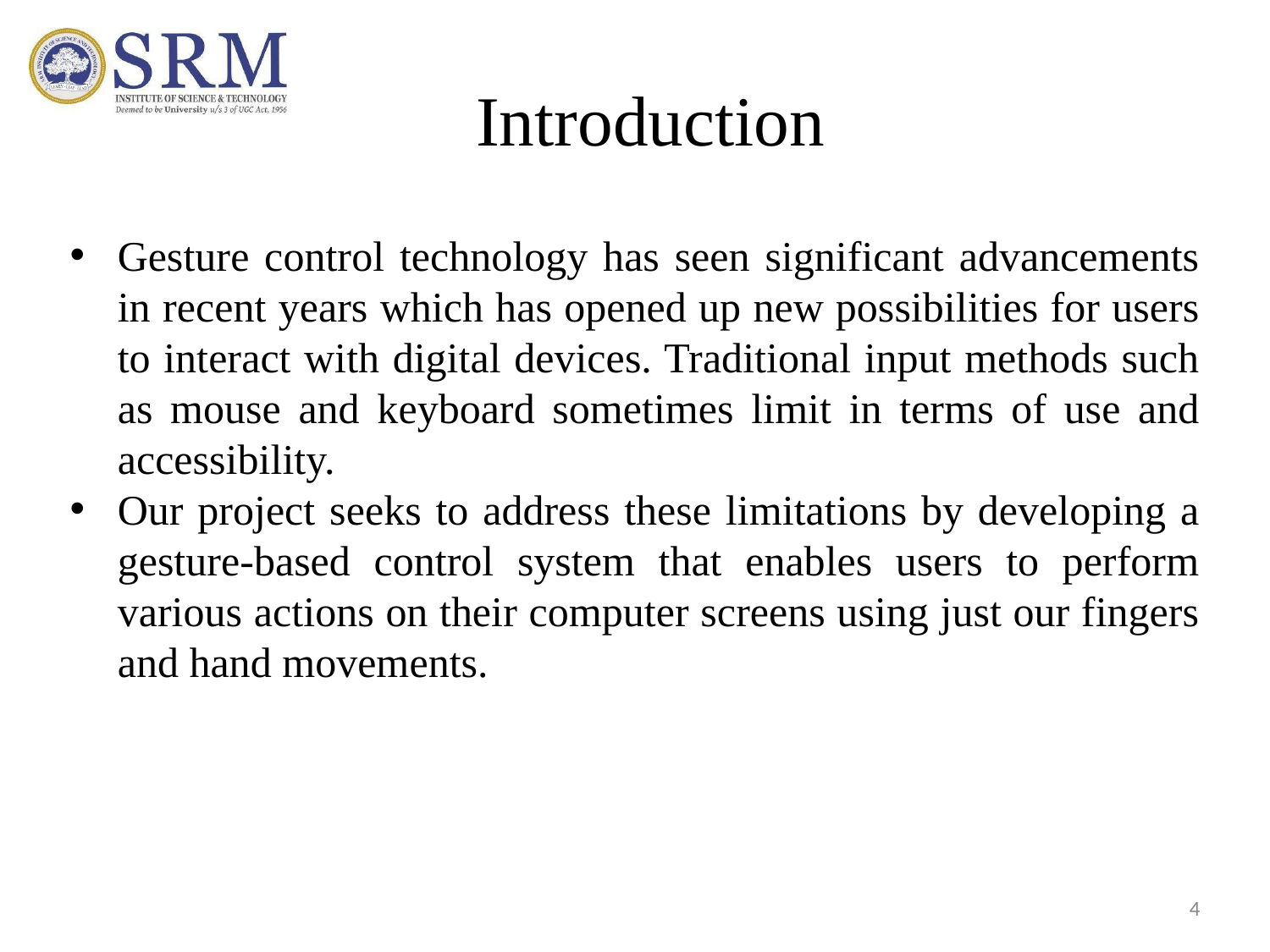

# Introduction
Gesture control technology has seen significant advancements in recent years which has opened up new possibilities for users to interact with digital devices. Traditional input methods such as mouse and keyboard sometimes limit in terms of use and accessibility.
Our project seeks to address these limitations by developing a gesture-based control system that enables users to perform various actions on their computer screens using just our fingers and hand movements.
4